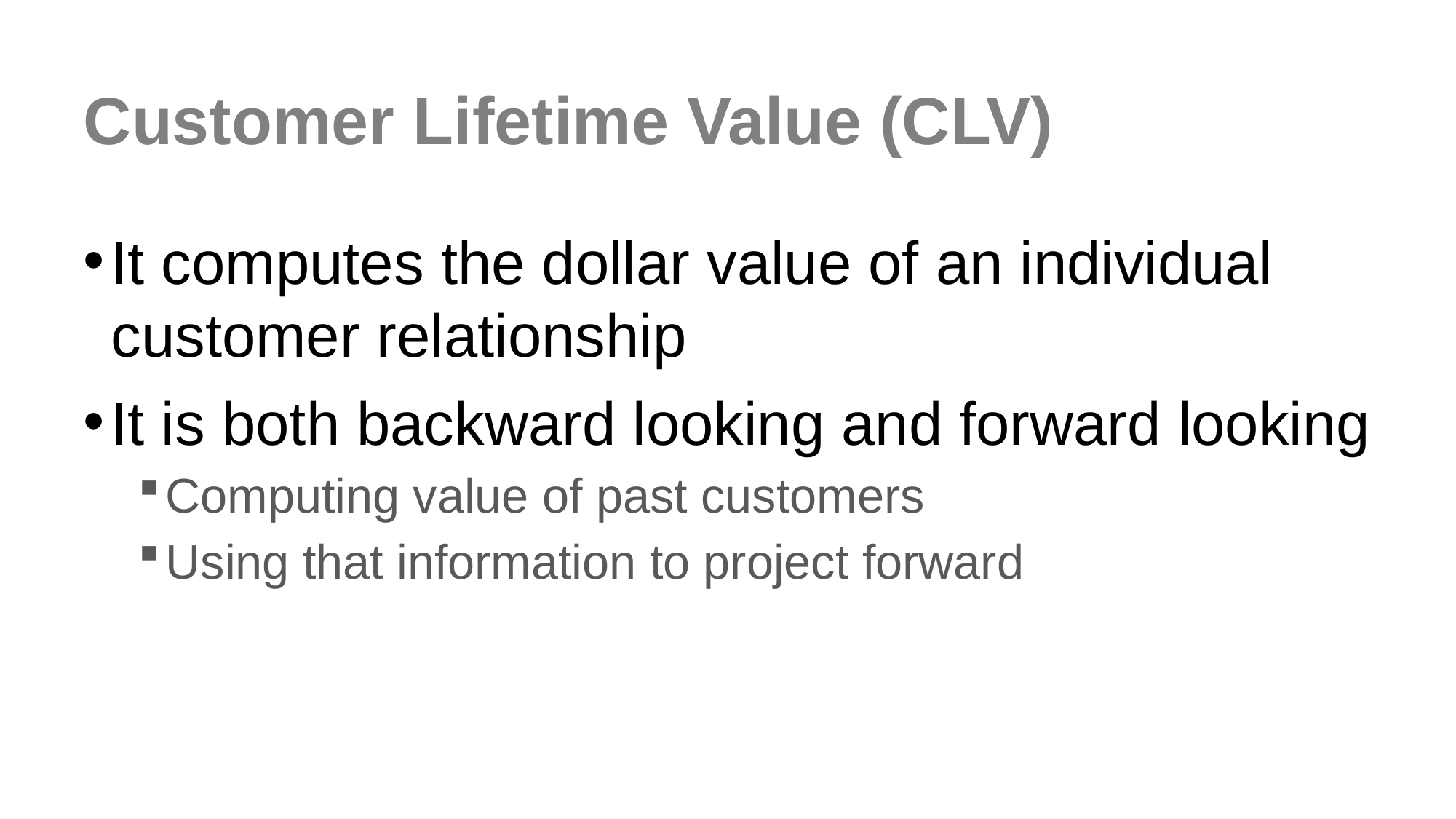

# Customer Lifetime Value (CLV)
It computes the dollar value of an individual customer relationship
It is both backward looking and forward looking
Computing value of past customers
Using that information to project forward